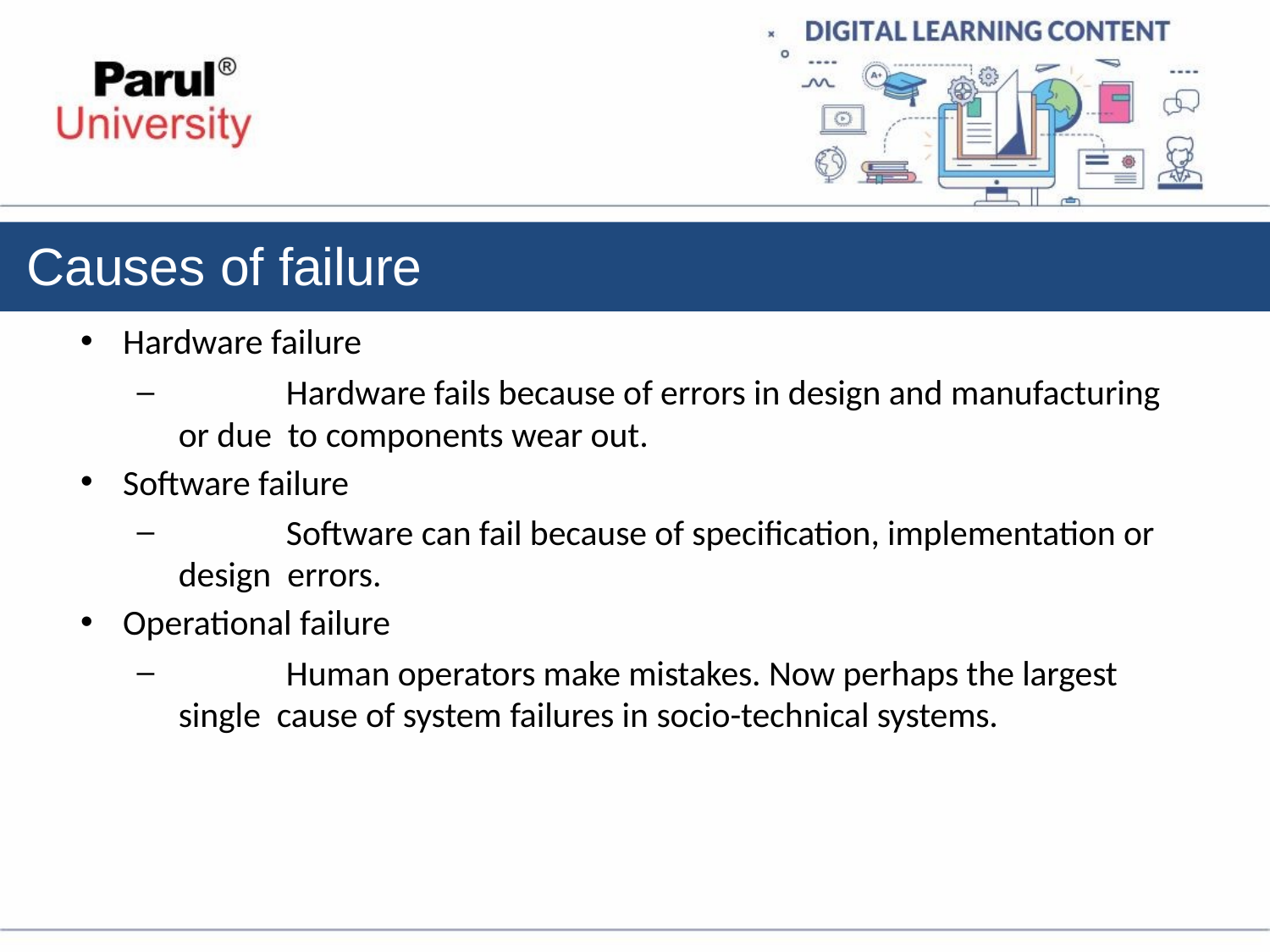

# Causes of failure
Hardware failure
	Hardware fails because of errors in design and manufacturing or due  to components wear out.
Software failure
	Software can fail because of specification, implementation or design  errors.
Operational failure
	Human operators make mistakes. Now perhaps the largest single  cause of system failures in socio-technical systems.